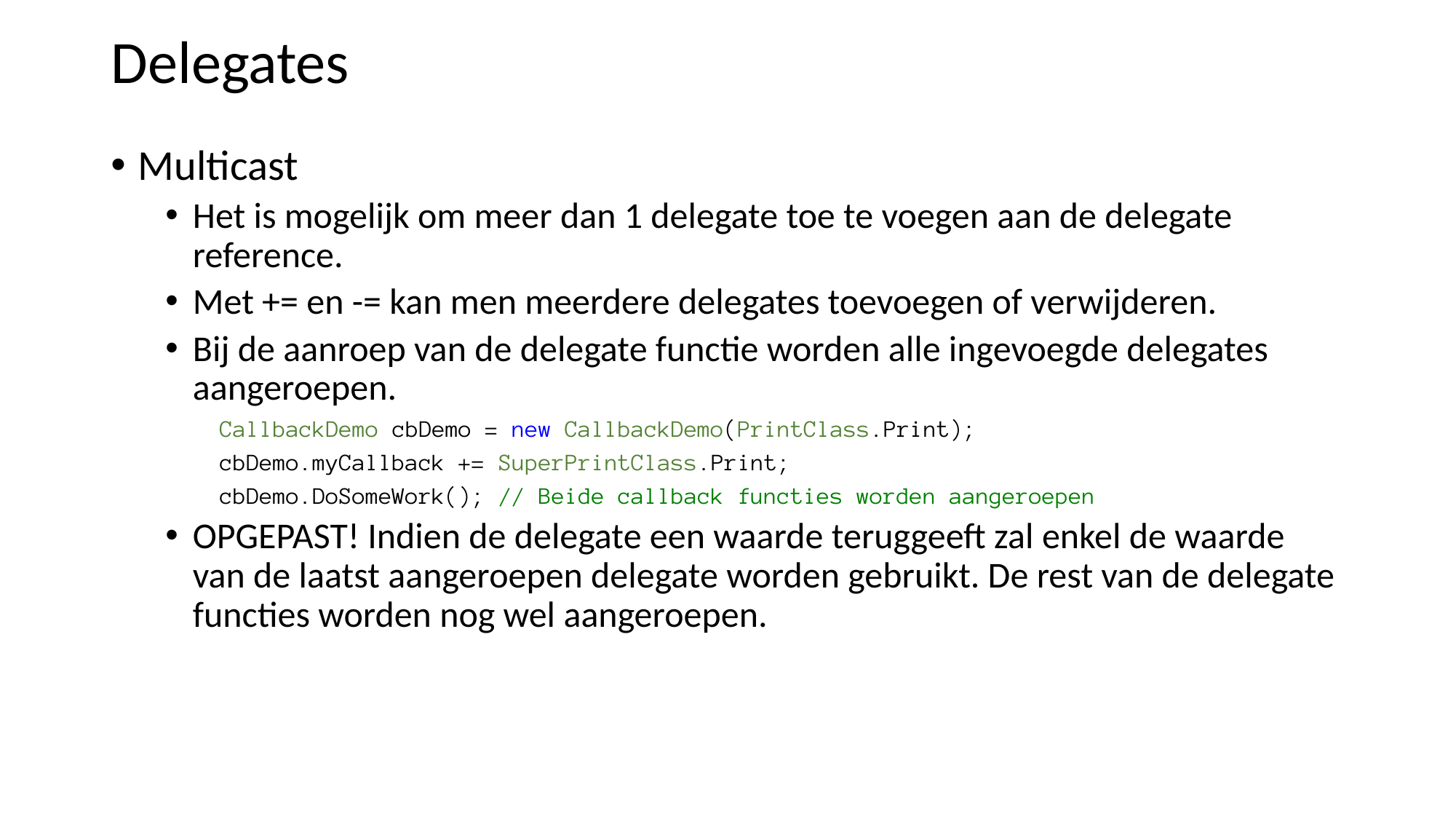

# Delegates
Multicast
Het is mogelijk om meer dan 1 delegate toe te voegen aan de delegate reference.
Met += en -= kan men meerdere delegates toevoegen of verwijderen.
Bij de aanroep van de delegate functie worden alle ingevoegde delegates aangeroepen.
CallbackDemo cbDemo = new CallbackDemo(PrintClass.Print);
cbDemo.myCallback += SuperPrintClass.Print;
cbDemo.DoSomeWork(); // Beide callback functies worden aangeroepen
OPGEPAST! Indien de delegate een waarde teruggeeft zal enkel de waarde van de laatst aangeroepen delegate worden gebruikt. De rest van de delegate functies worden nog wel aangeroepen.